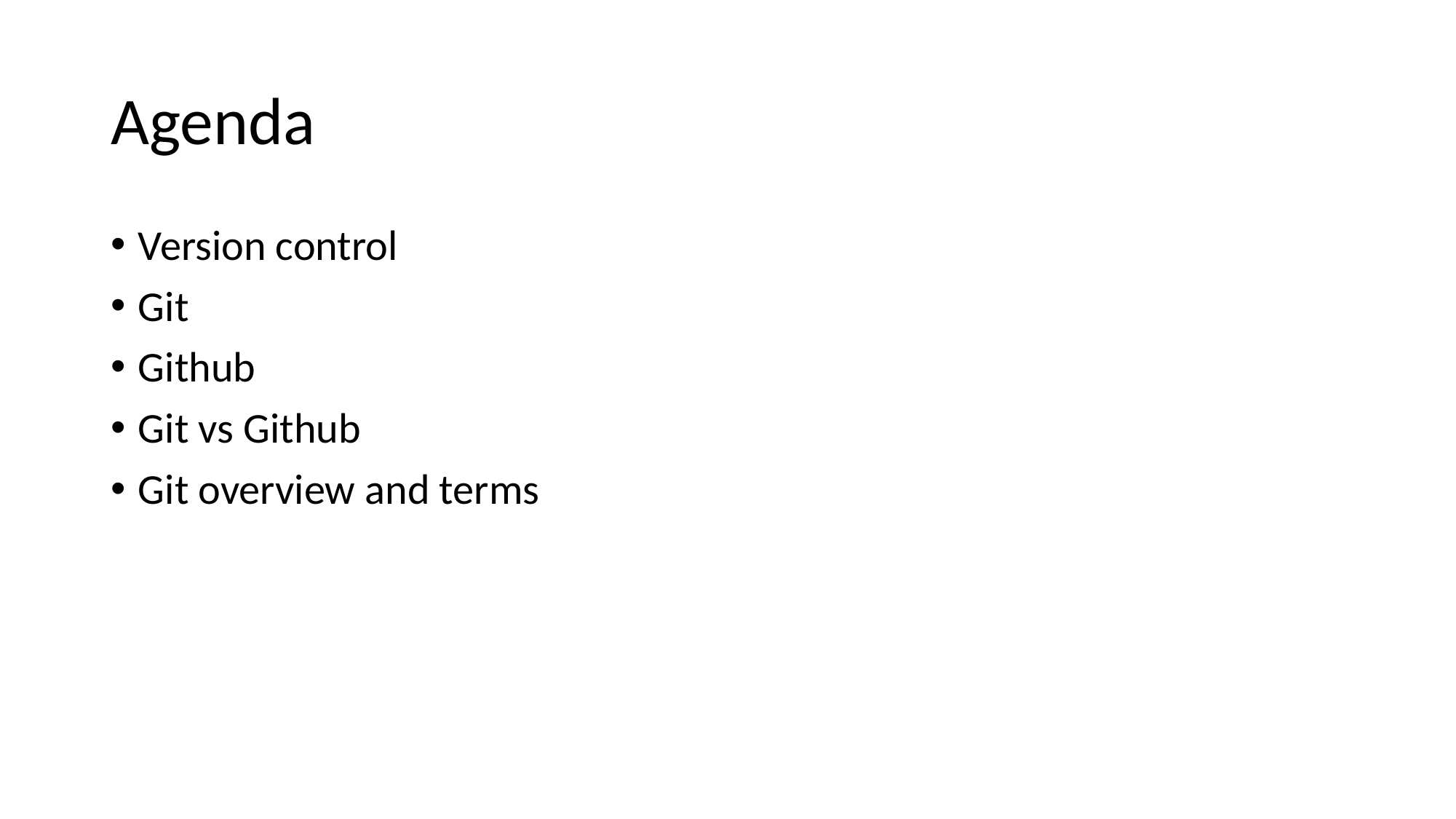

# Agenda
Version control
Git
Github
Git vs Github
Git overview and terms